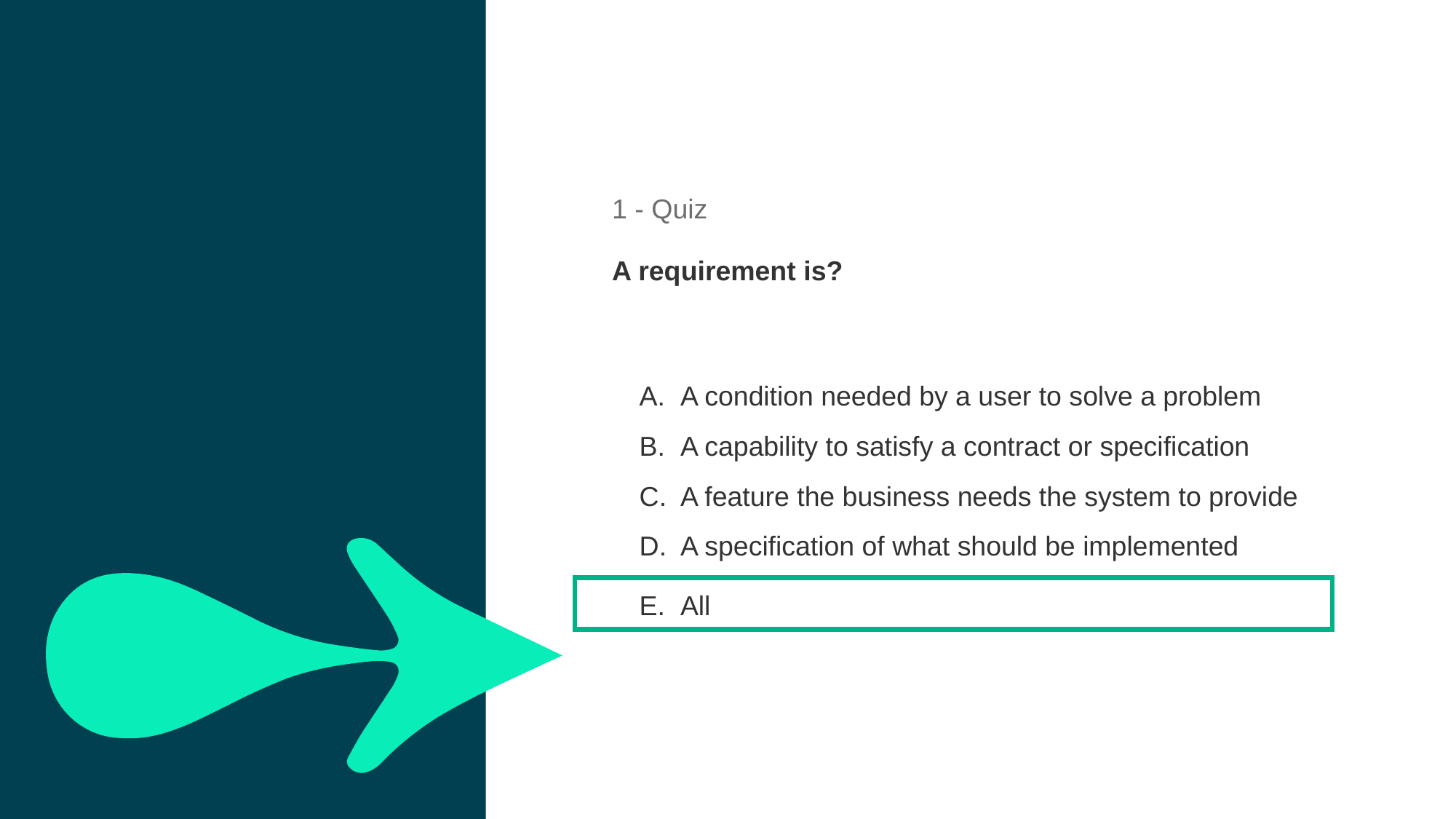

1 - Quiz
A requirement is?
20sec
A condition needed by a user to solve a problem
A capability to satisfy a contract or specification
A feature the business needs the system to provide
A specification of what should be implemented
All